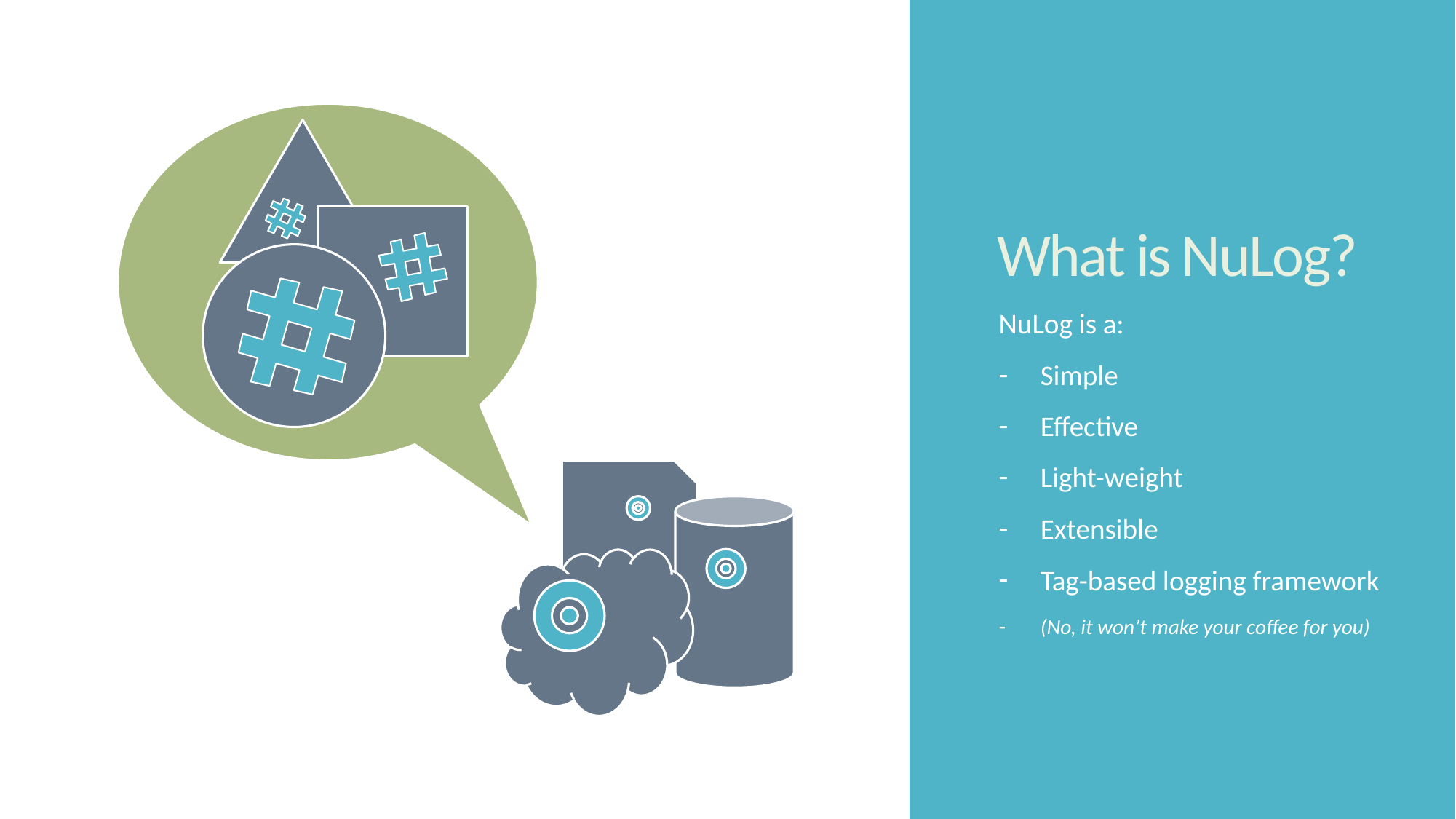

# What is NuLog?

NuLog is a:
Simple
Effective
Light-weight
Extensible
Tag-based logging framework
(No, it won’t make your coffee for you)